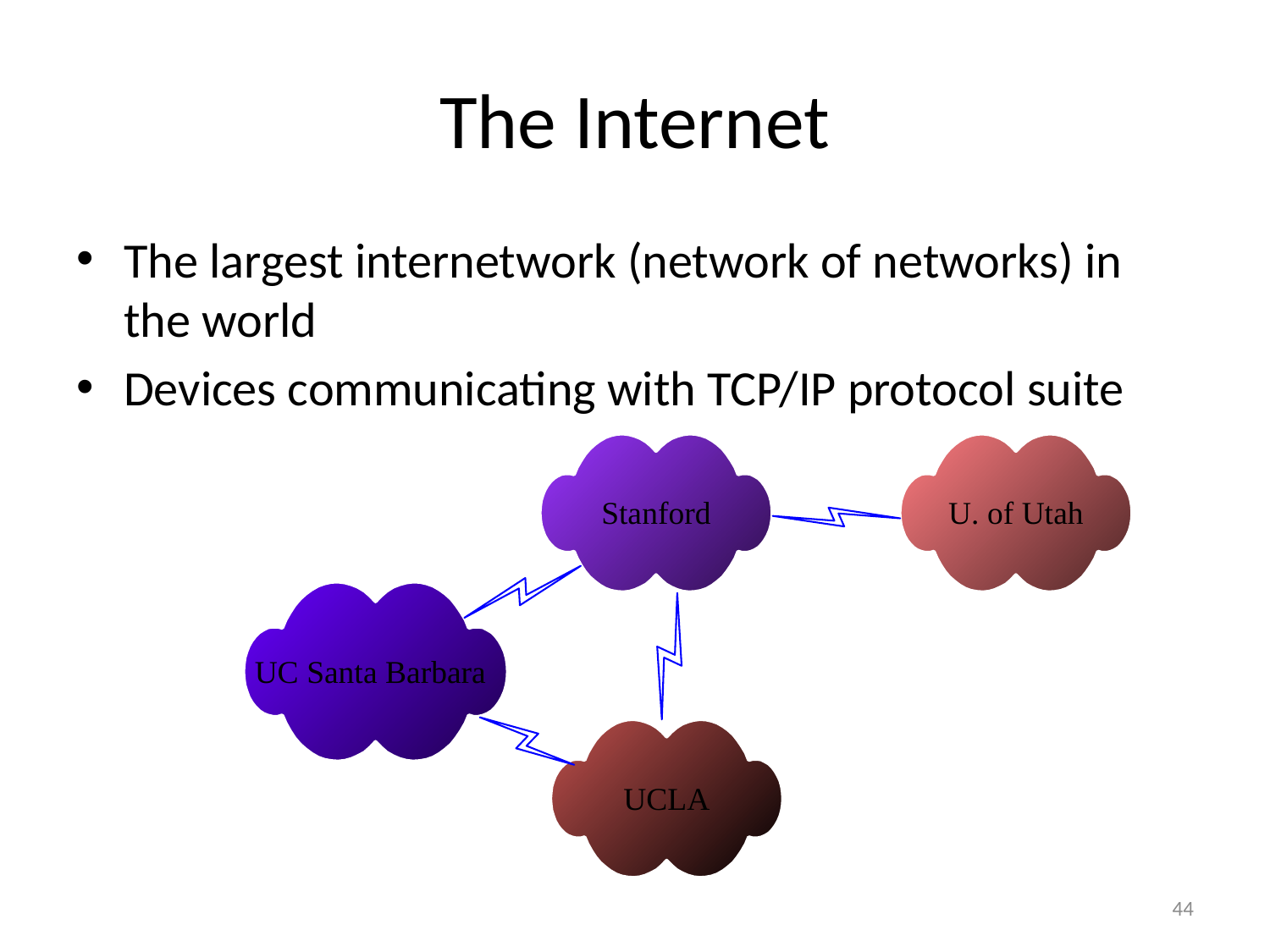

# The Internet
The largest internetwork (network of networks) in the world
Devices communicating with TCP/IP protocol suite

Stanford

U. of Utah

UC Santa Barbara

UCLA

44